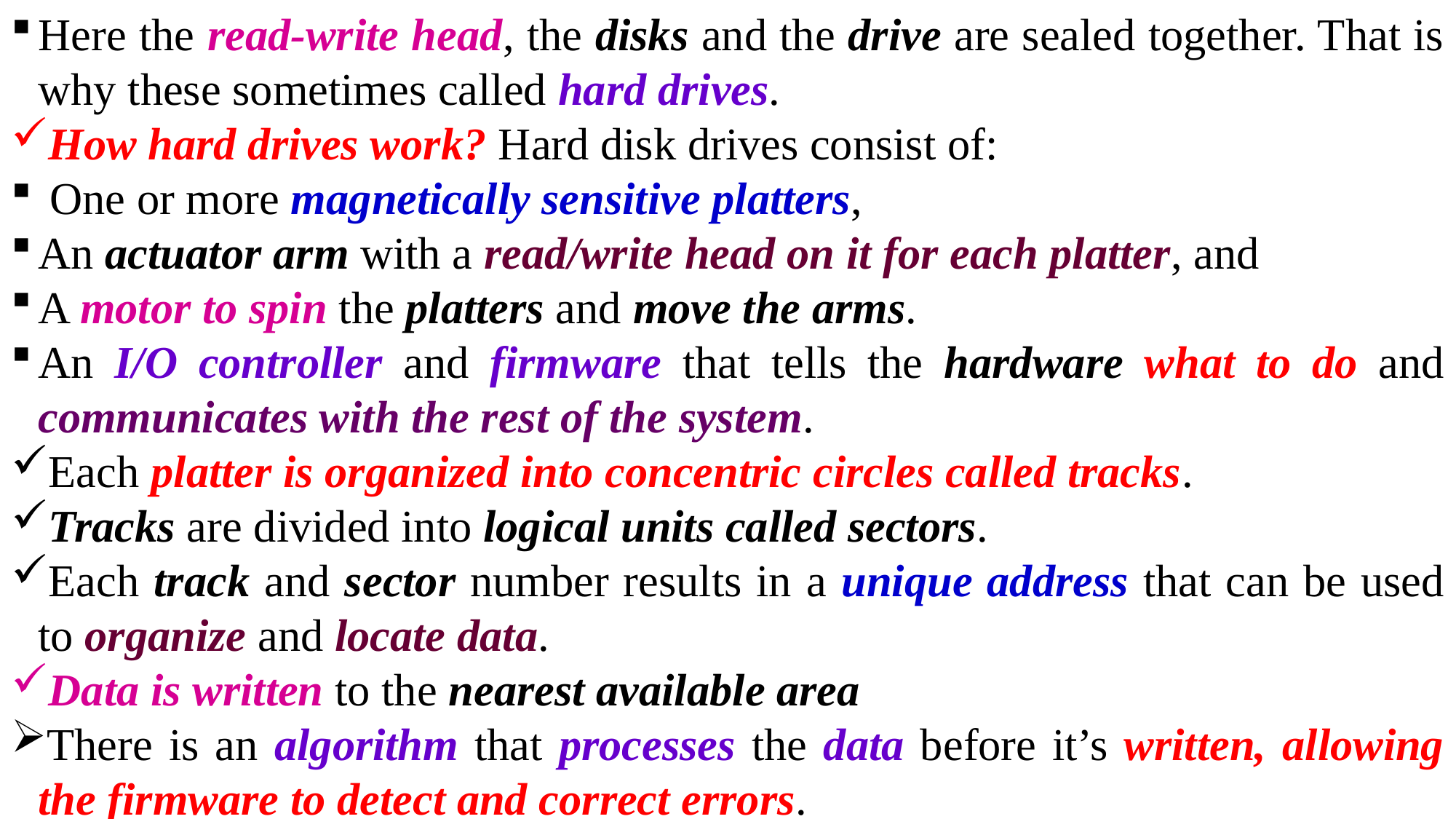

Here the read-write head, the disks and the drive are sealed together. That is why these sometimes called hard drives.
How hard drives work? Hard disk drives consist of:
 One or more magnetically sensitive platters,
An actuator arm with a read/write head on it for each platter, and
A motor to spin the platters and move the arms.
An I/O controller and firmware that tells the hardware what to do and communicates with the rest of the system.
Each platter is organized into concentric circles called tracks.
Tracks are divided into logical units called sectors.
Each track and sector number results in a unique address that can be used to organize and locate data.
Data is written to the nearest available area
There is an algorithm that processes the data before it’s written, allowing the firmware to detect and correct errors.